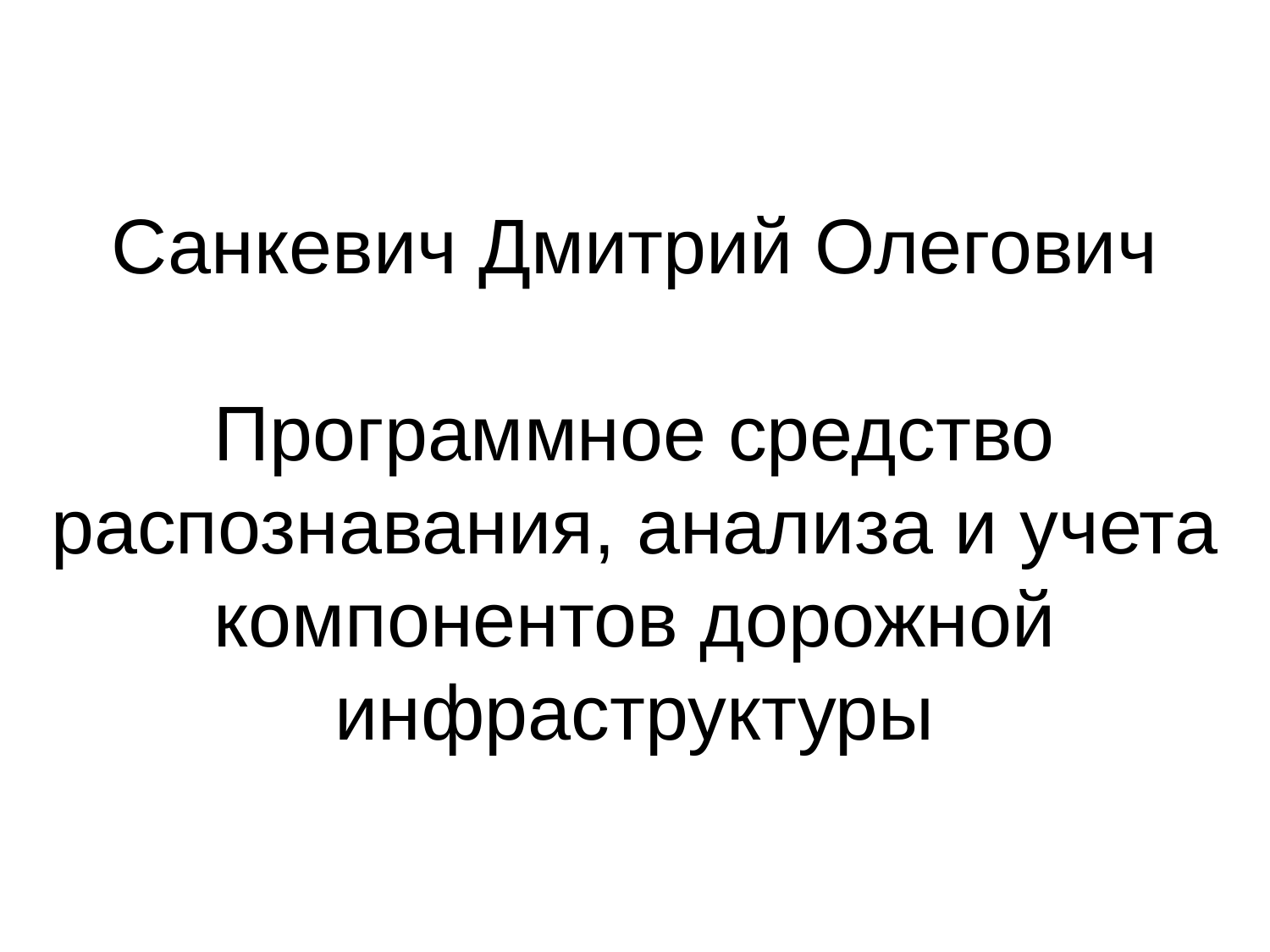

# Санкевич Дмитрий Олегович Программное средство распознавания, анализа и учета компонентов дорожной инфраструктуры